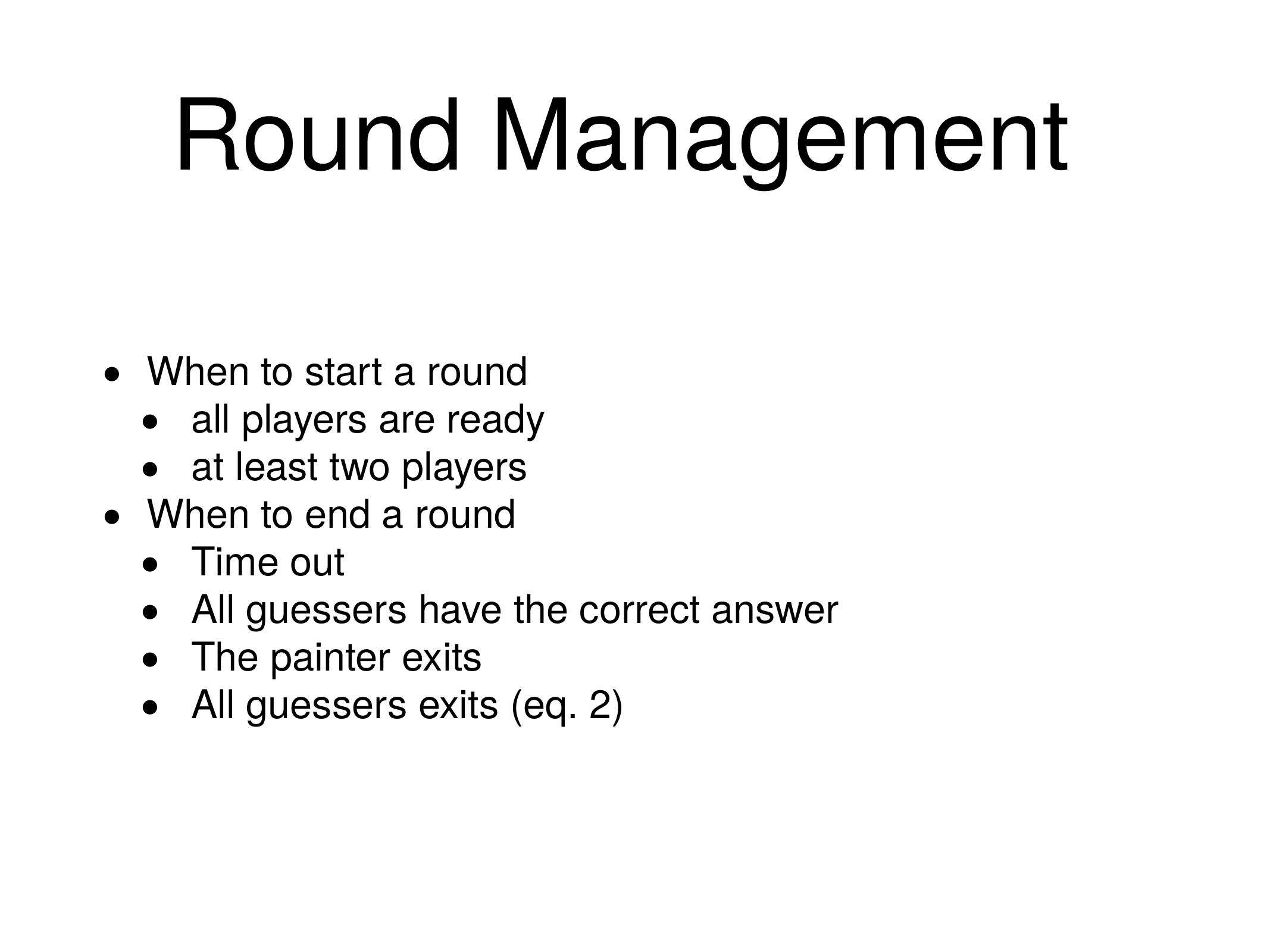

# Round Management
When to start a round
all players are ready
at least two players
When to end a round
Time out
All guessers have the correct answer
The painter exits
All guessers exits (eq. 2)